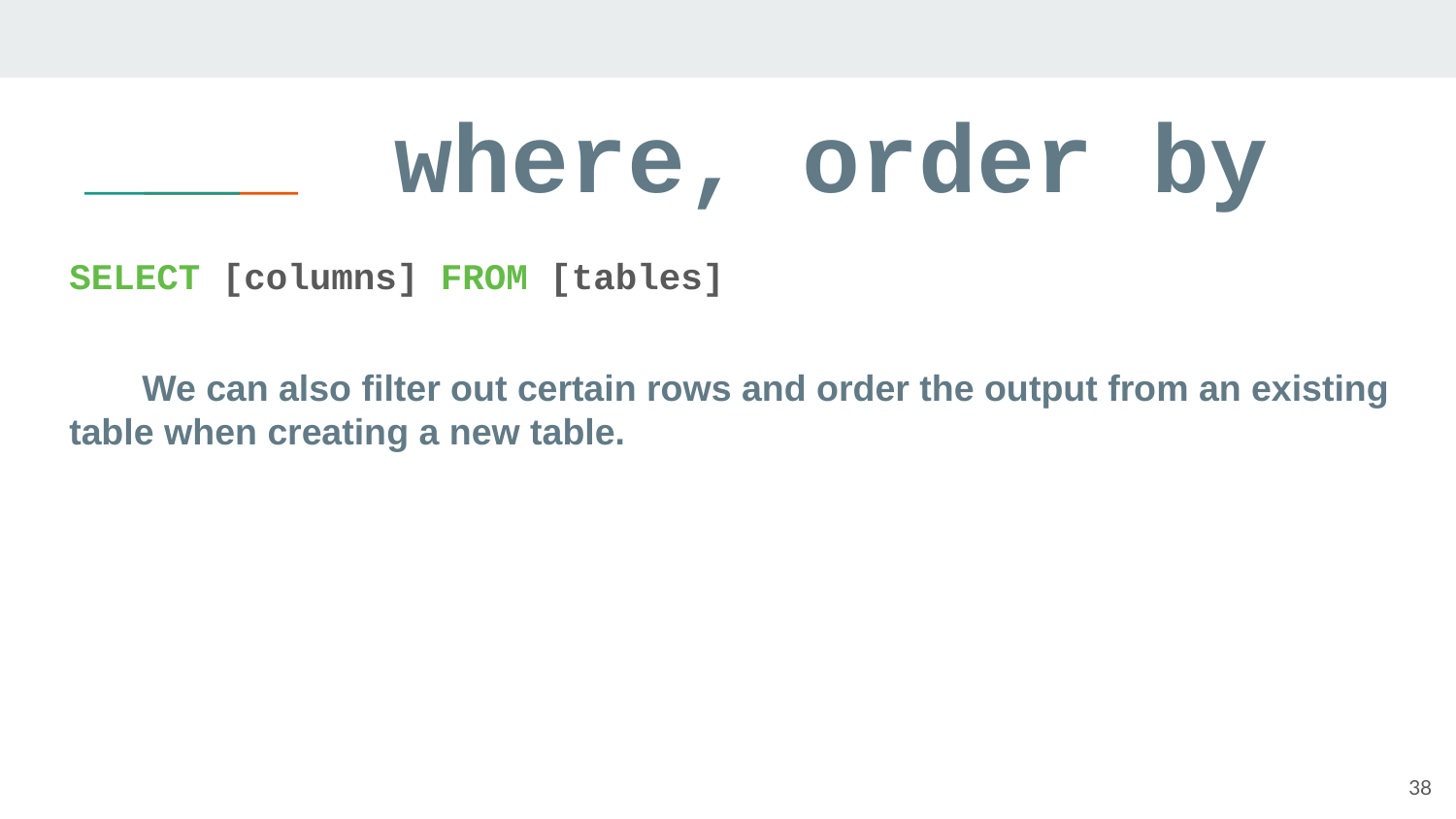

# where, order by
SELECT [columns] FROM [tables]

We can also filter out certain rows and order the output from an existing table when creating a new table.

38